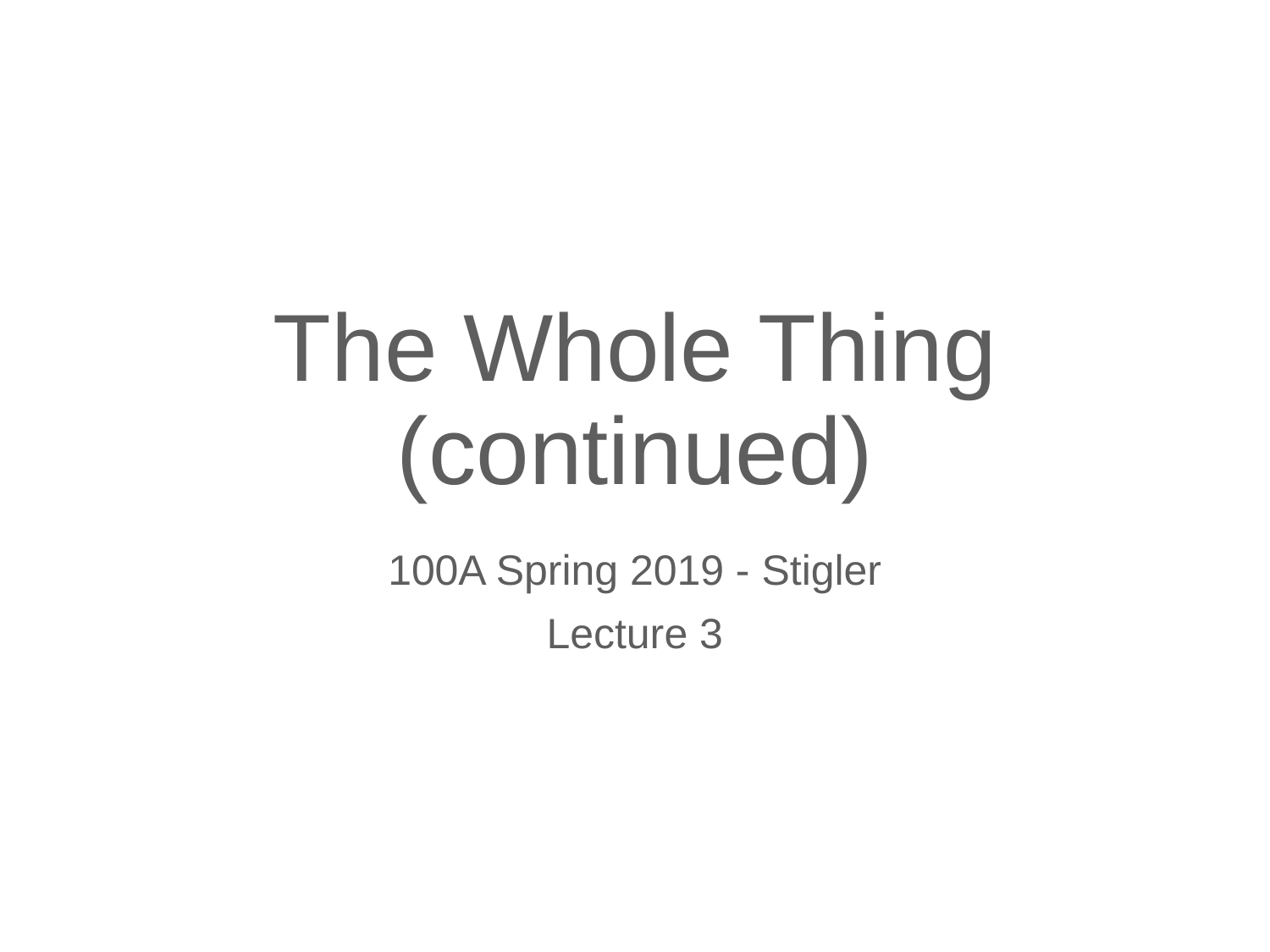

# The Whole Thing (continued)
100A Spring 2019 - Stigler
Lecture 3